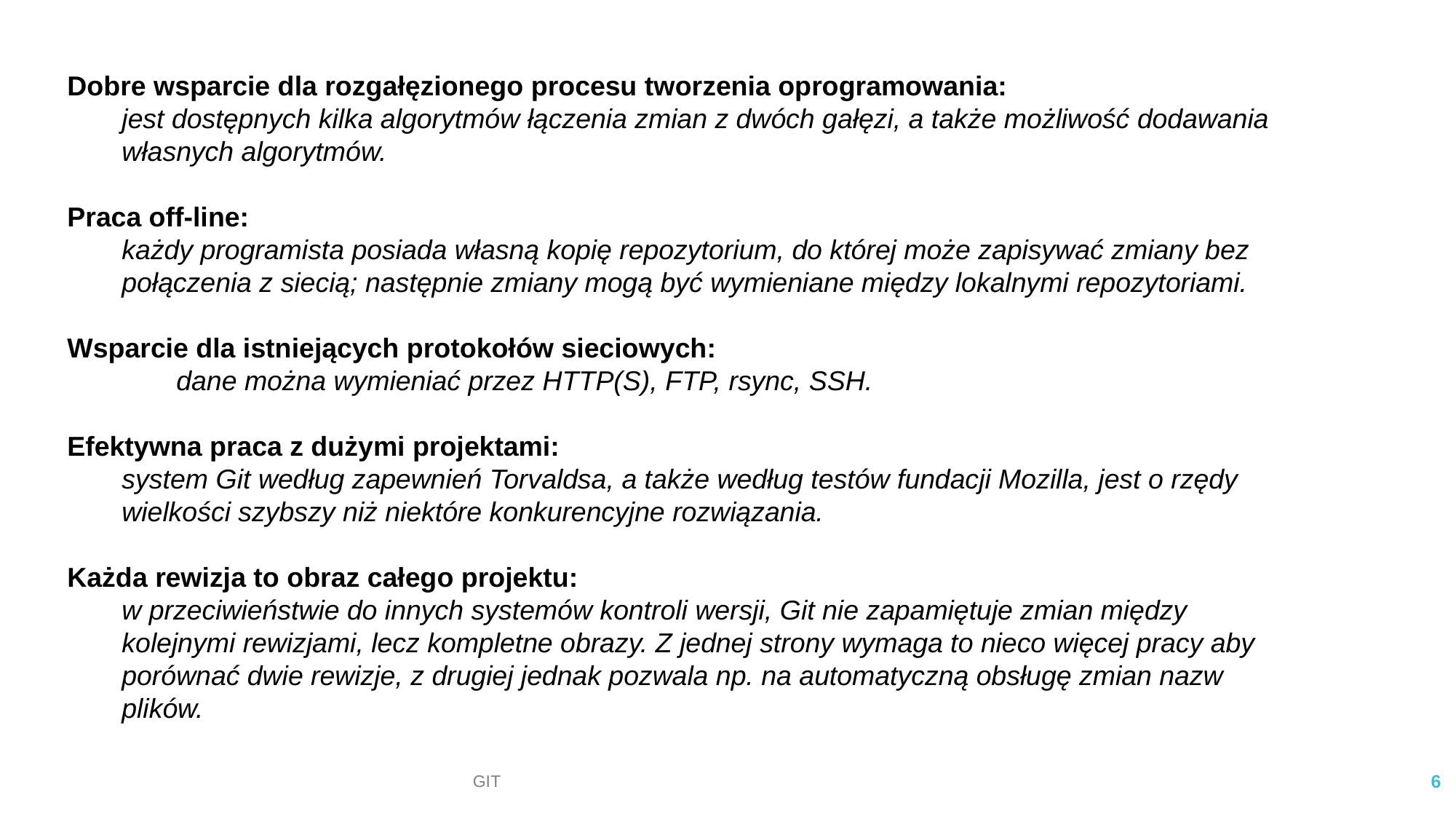

Dobre wsparcie dla rozgałęzionego procesu tworzenia oprogramowania:
jest dostępnych kilka algorytmów łączenia zmian z dwóch gałęzi, a także możliwość dodawania własnych algorytmów.

Praca off-line:
każdy programista posiada własną kopię repozytorium, do której może zapisywać zmiany bez połączenia z siecią; następnie zmiany mogą być wymieniane między lokalnymi repozytoriami.

Wsparcie dla istniejących protokołów sieciowych:
	dane można wymieniać przez HTTP(S), FTP, rsync, SSH.

Efektywna praca z dużymi projektami:
system Git według zapewnień Torvaldsa, a także według testów fundacji Mozilla, jest o rzędy wielkości szybszy niż niektóre konkurencyjne rozwiązania.

Każda rewizja to obraz całego projektu:
w przeciwieństwie do innych systemów kontroli wersji, Git nie zapamiętuje zmian między kolejnymi rewizjami, lecz kompletne obrazy. Z jednej strony wymaga to nieco więcej pracy aby porównać dwie rewizje, z drugiej jednak pozwala np. na automatyczną obsługę zmian nazw plików.
GIT
6